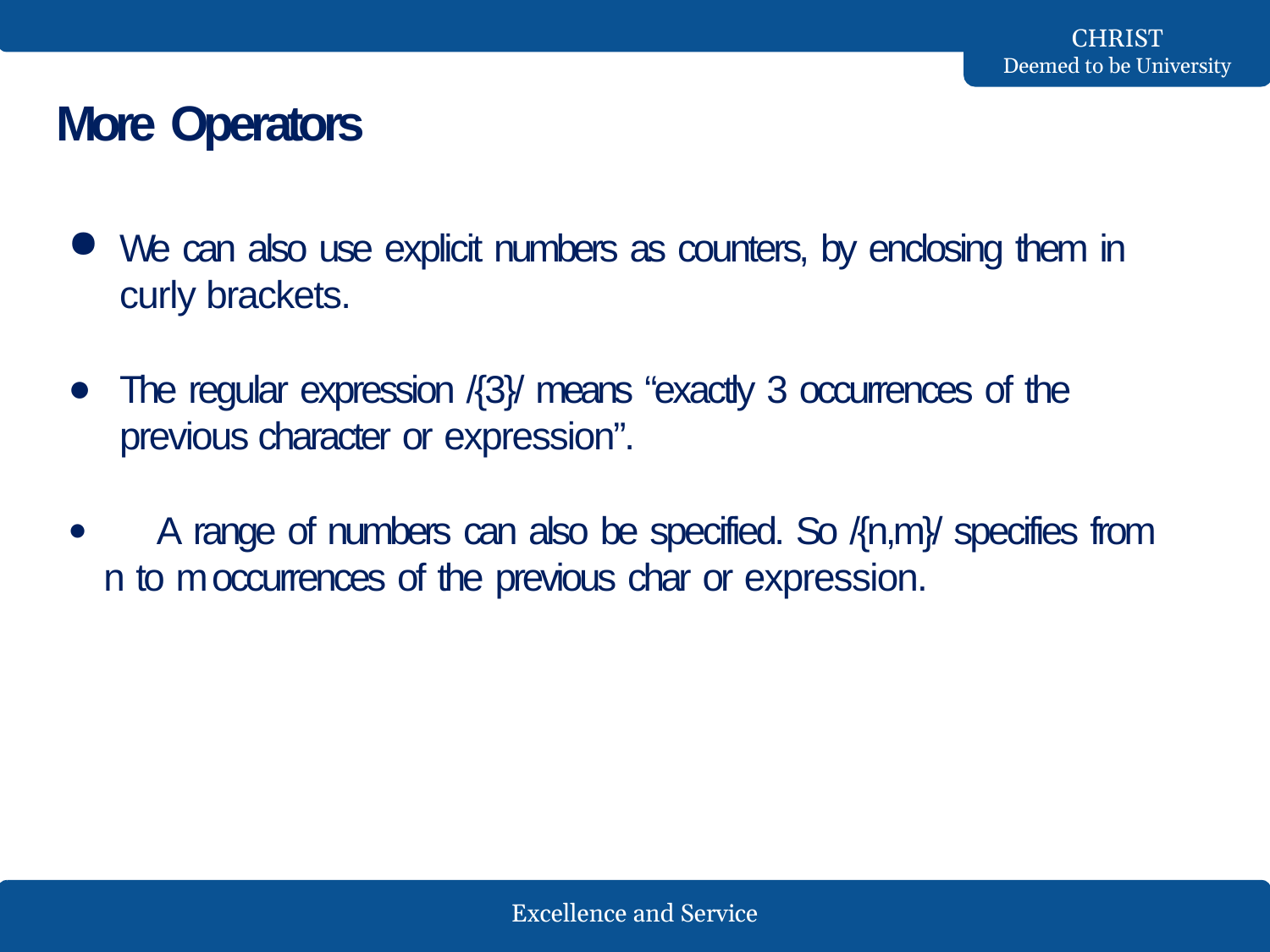

CHRIST
Deemed to be University
# More Operators
We can also use explicit numbers as counters, by enclosing them in curly brackets.

The regular expression /{3}/ means “exactly 3 occurrences of the previous character or expression”.

	A range of numbers can also be specified. So /{n,m}/ specifies from n to m occurrences of the previous char or expression.
Excellence and Service